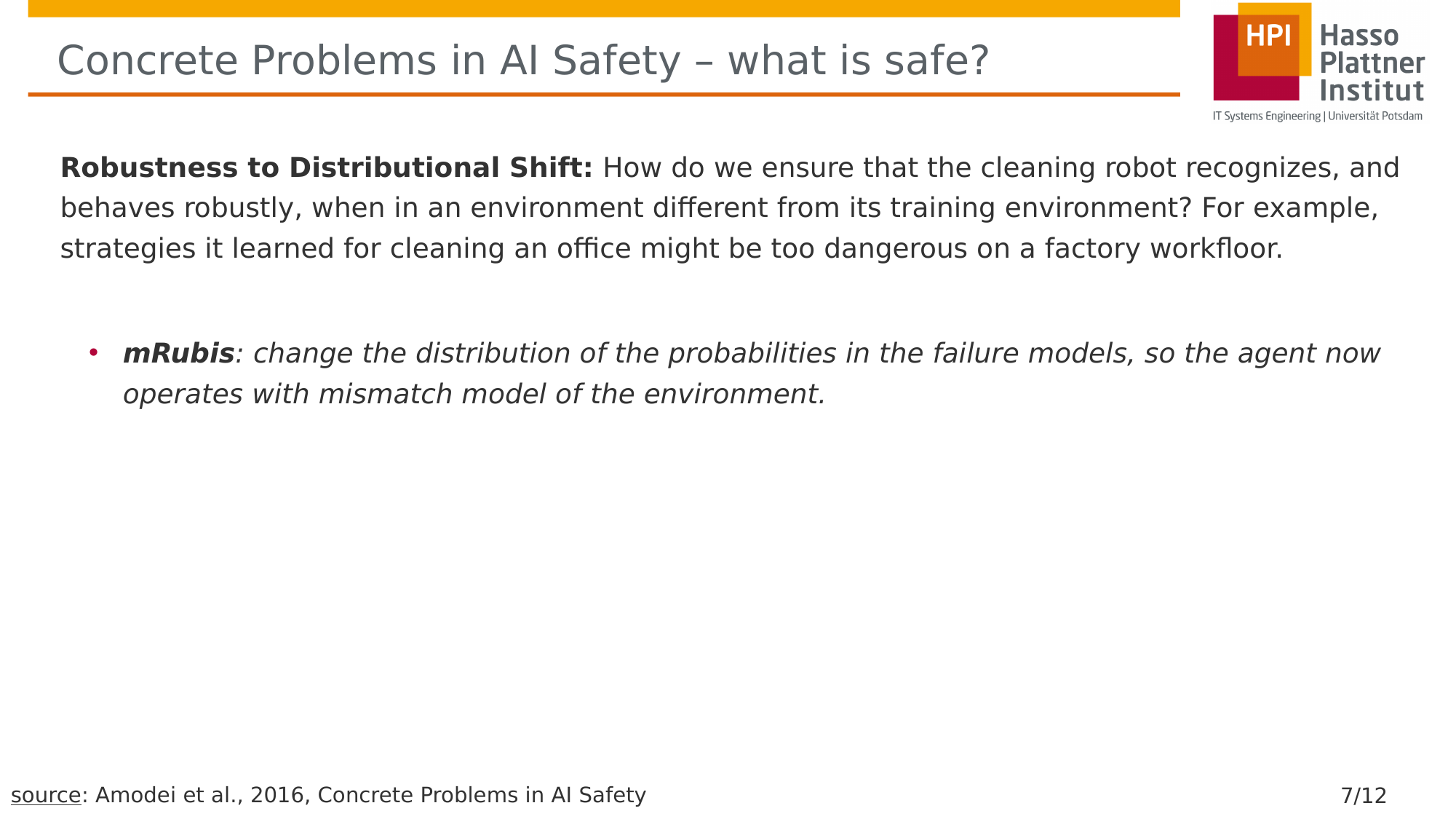

# Concrete Problems in AI Safety – what is safe?
Robustness to Distributional Shift: How do we ensure that the cleaning robot recognizes, and behaves robustly, when in an environment different from its training environment? For example, strategies it learned for cleaning an office might be too dangerous on a factory workfloor.

mRubis: change the distribution of the probabilities in the failure models, so the agent now operates with mismatch model of the environment.
source: Amodei et al., 2016, Concrete Problems in AI Safety